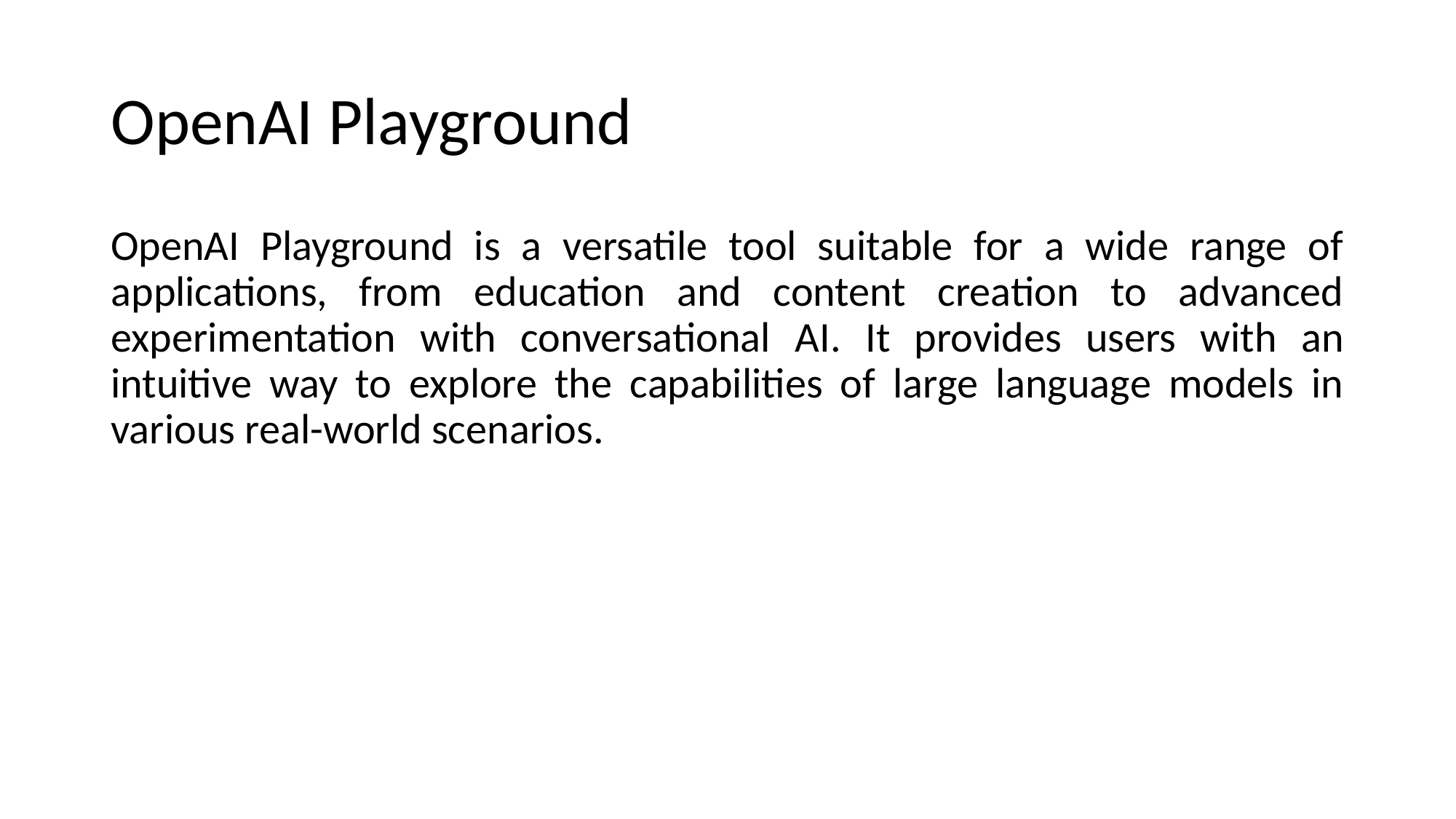

# OpenAI Playground
OpenAI Playground is a versatile tool suitable for a wide range of applications, from education and content creation to advanced experimentation with conversational AI. It provides users with an intuitive way to explore the capabilities of large language models in various real-world scenarios.